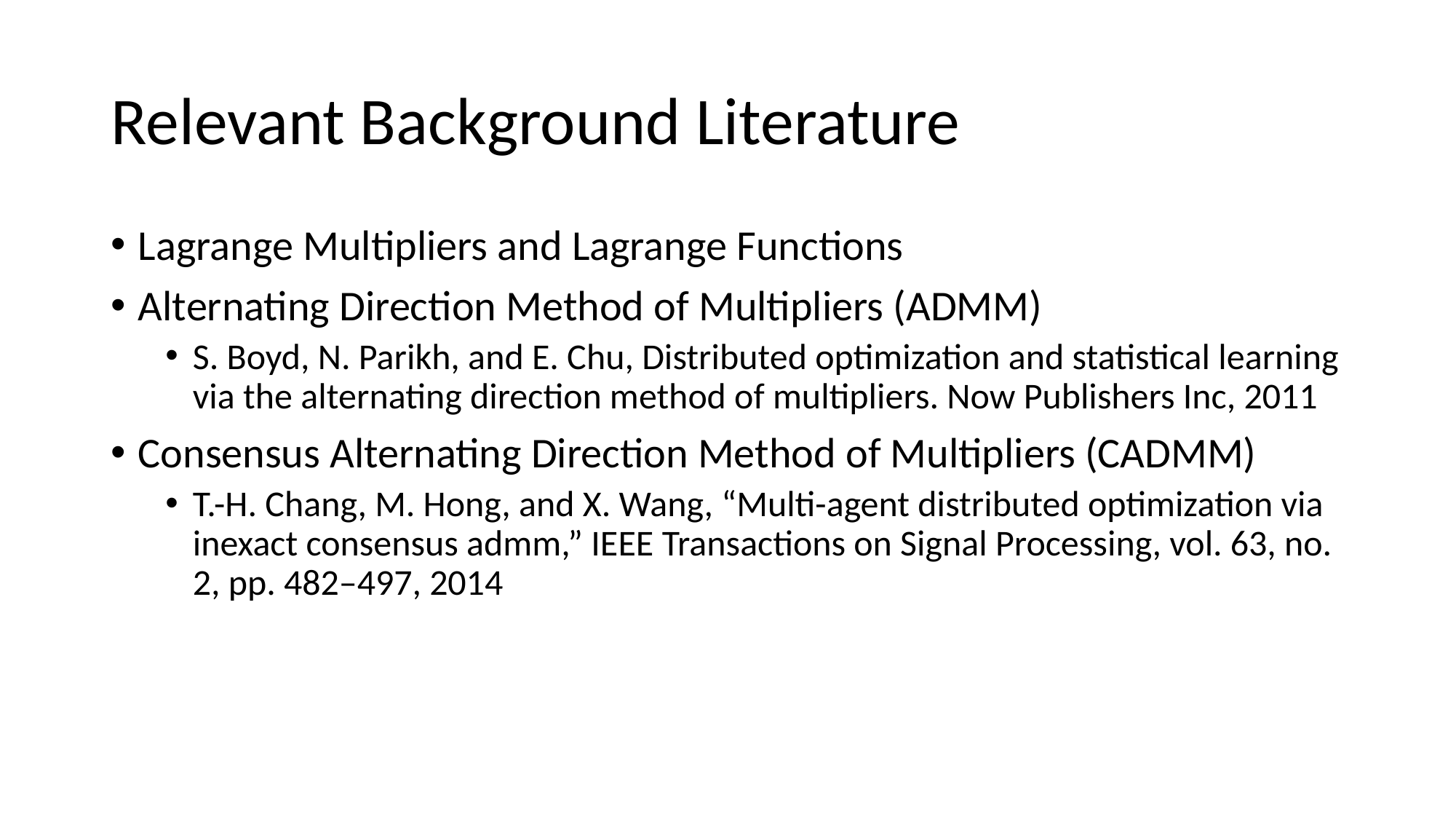

# Relevant Background Literature
Lagrange Multipliers and Lagrange Functions
Alternating Direction Method of Multipliers (ADMM)
S. Boyd, N. Parikh, and E. Chu, Distributed optimization and statistical learning via the alternating direction method of multipliers. Now Publishers Inc, 2011
Consensus Alternating Direction Method of Multipliers (CADMM)
T.-H. Chang, M. Hong, and X. Wang, “Multi-agent distributed optimization via inexact consensus admm,” IEEE Transactions on Signal Processing, vol. 63, no. 2, pp. 482–497, 2014